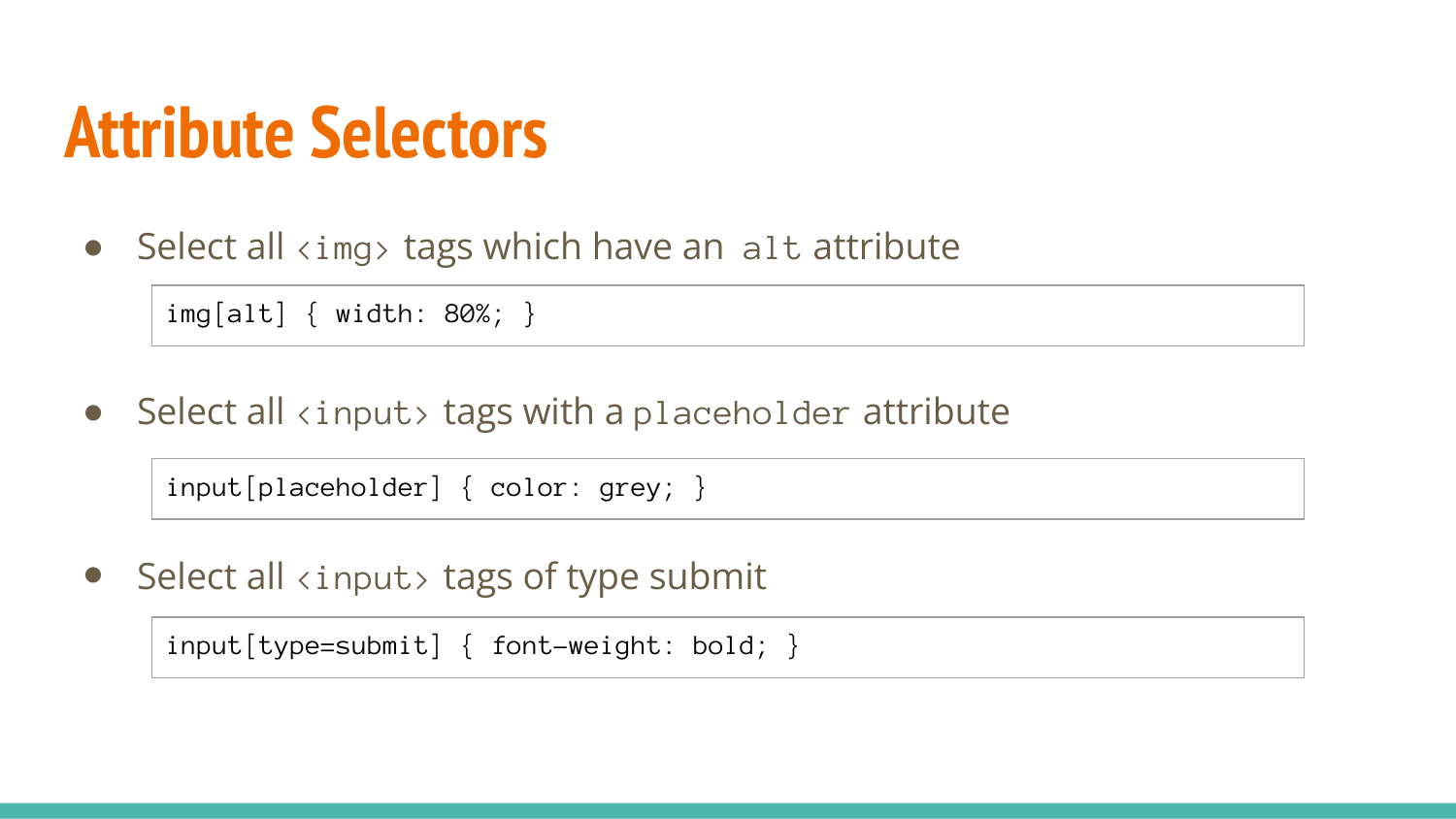

# Attribute Selectors
Select all <img> tags which have an  alt attribute

Select all <input> tags with a placeholder attribute

Select all <input> tags of type submit

| img[alt] { width: 80%; } |
| --- |
| input[placeholder] { color: grey; } |
| --- |
| input[type=submit] { font-weight: bold; } |
| --- |